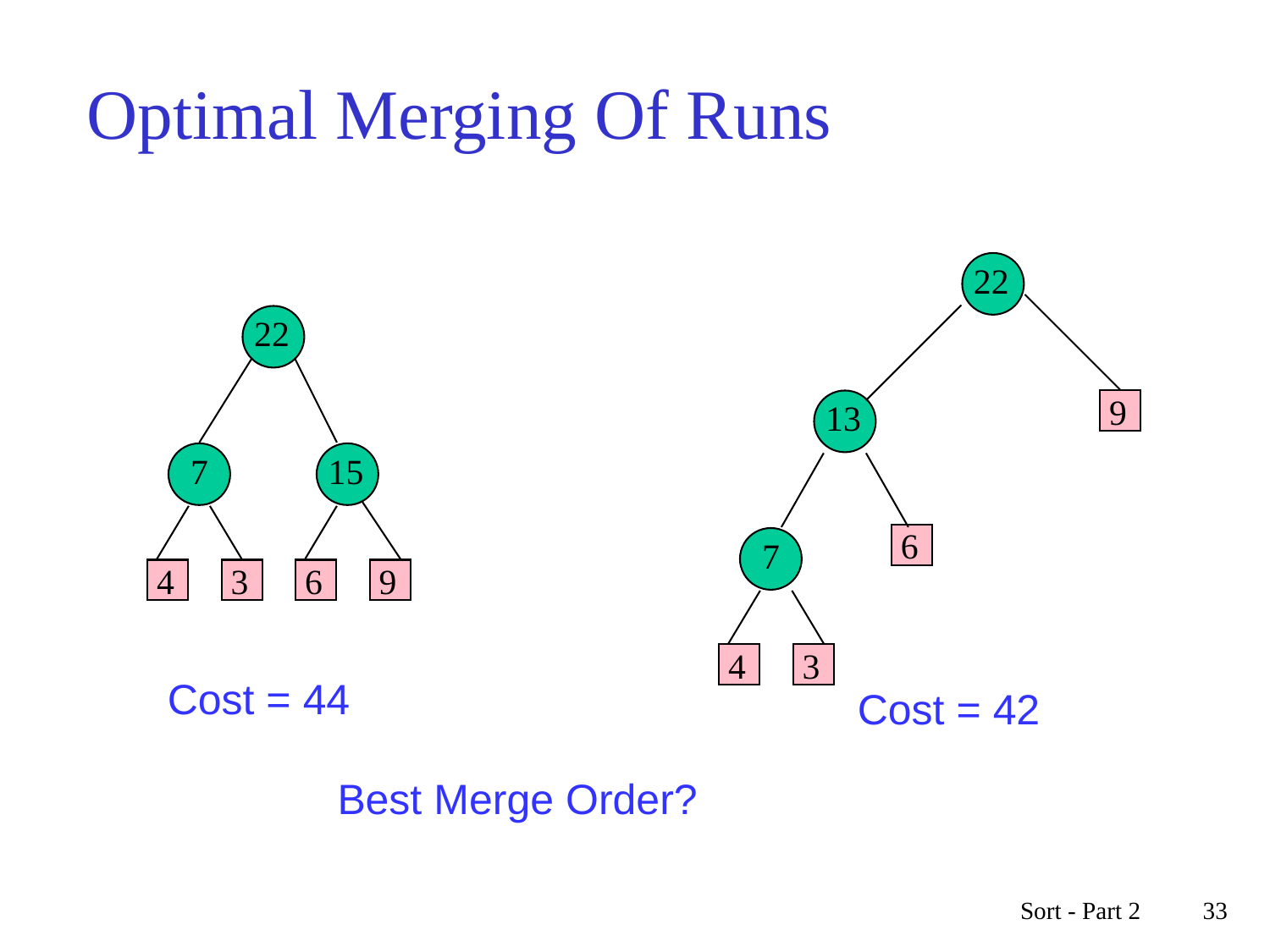

# Optimal Merging Of Runs
22

9

6

4
3

22

4
3
6
9

13
7
15
7
Cost = 44
Cost = 42
Best Merge Order?
Sort - Part 2
33